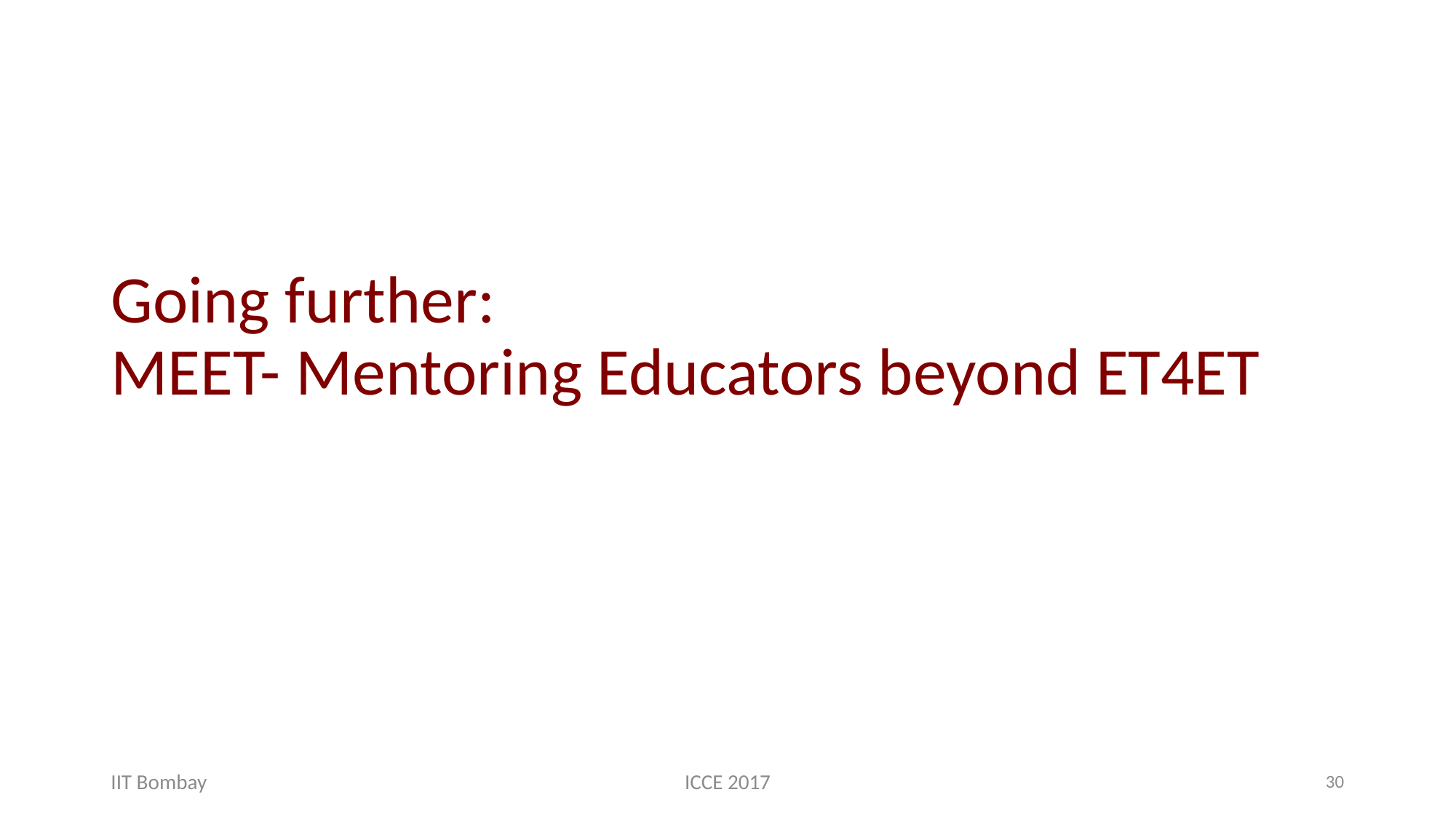

# Going further: MEET- Mentoring Educators beyond ET4ET
IIT Bombay
ICCE 2017
30